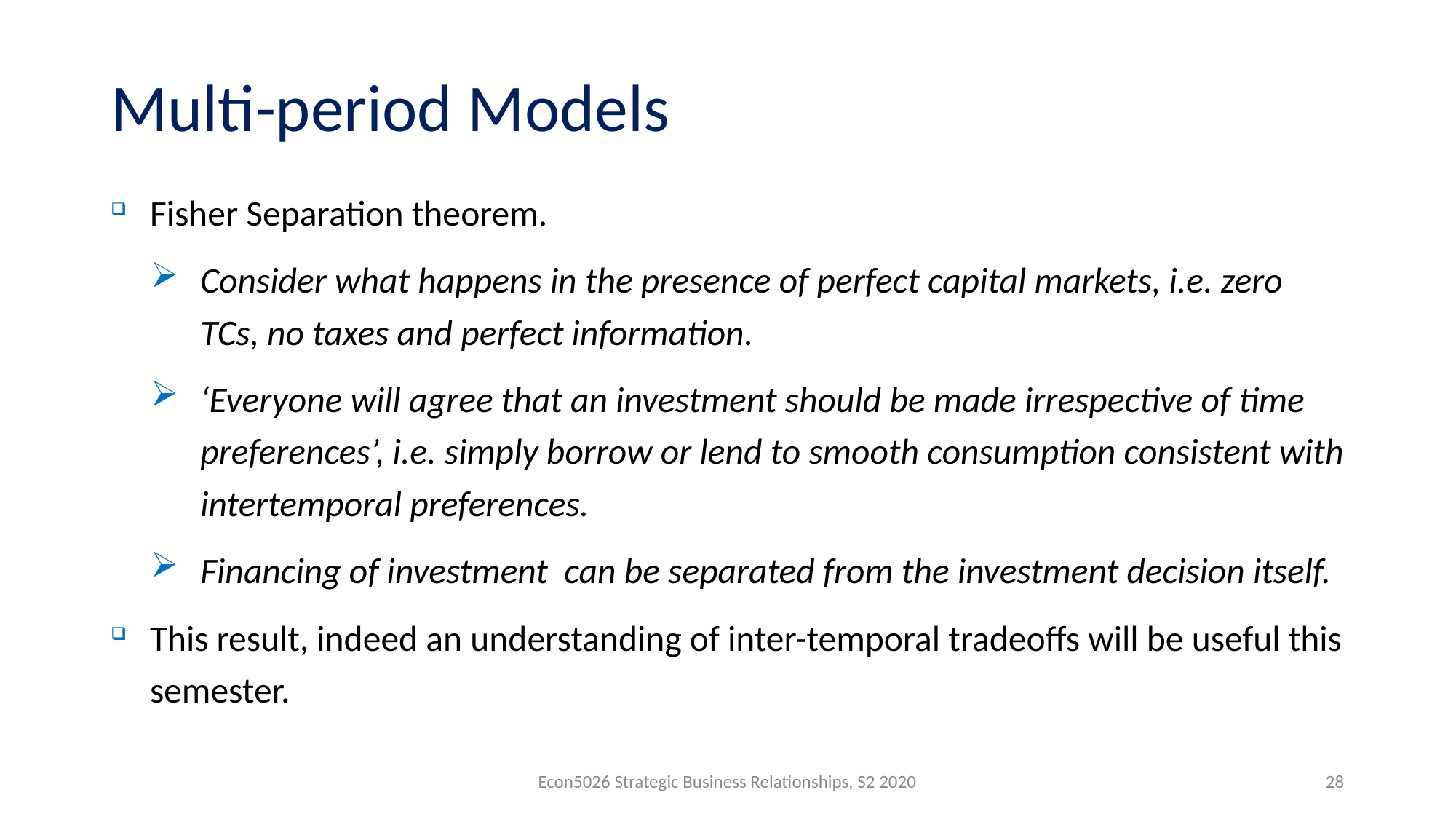

# Multi-period Models
Fisher Separation theorem.
Consider what happens in the presence of perfect capital markets, i.e. zero TCs, no taxes and perfect information.
‘Everyone will agree that an investment should be made irrespective of time preferences’, i.e. simply borrow or lend to smooth consumption consistent with intertemporal preferences.
Financing of investment  can be separated from the investment decision itself.
This result, indeed an understanding of inter-temporal tradeoffs will be useful this semester.
Econ5026 Strategic Business Relationships, S2 2020
28